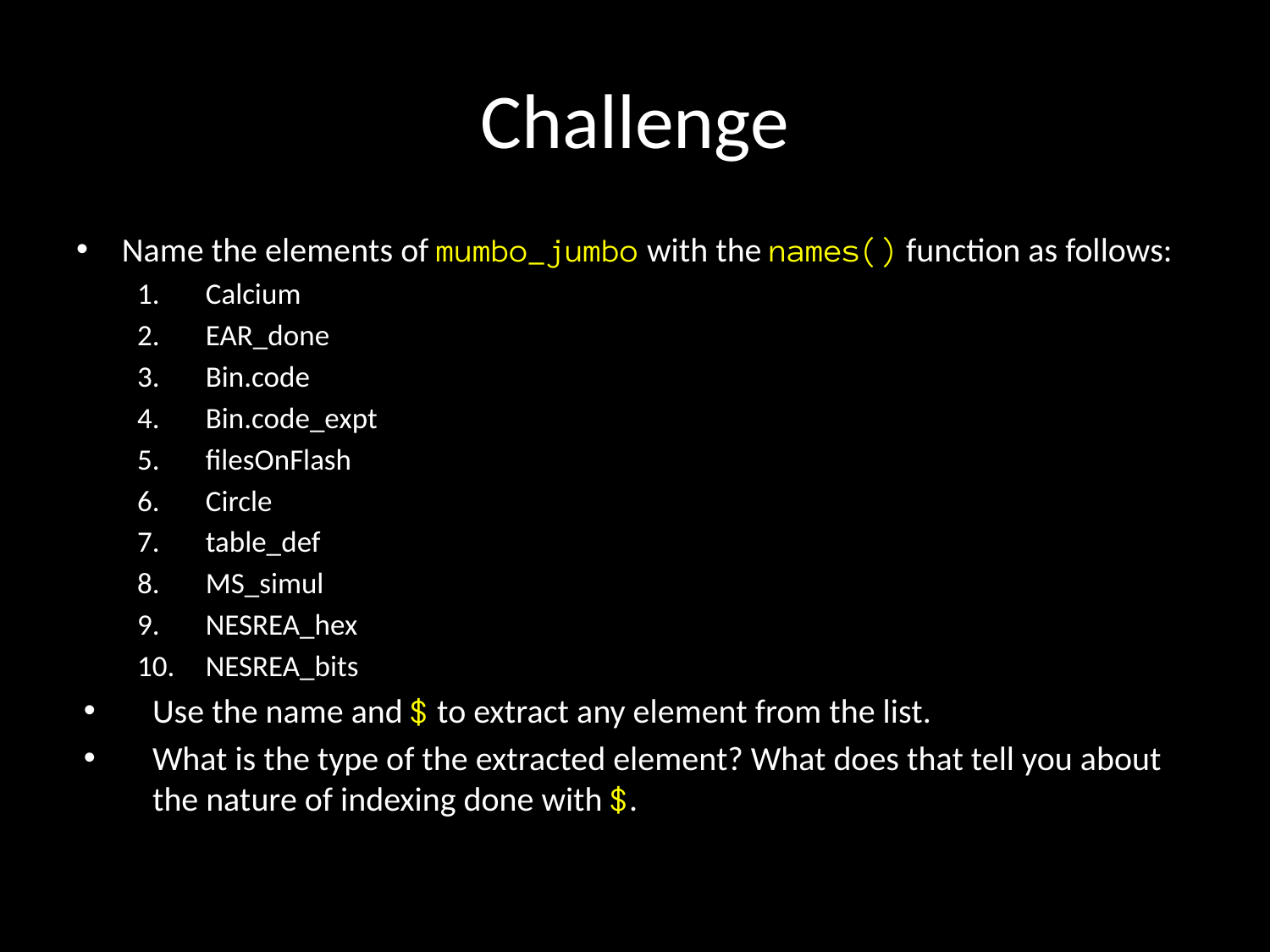

# Challenge
Name the elements of mumbo_jumbo with the names() function as follows:
Calcium
EAR_done
Bin.code
Bin.code_expt
filesOnFlash
Circle
table_def
MS_simul
NESREA_hex
NESREA_bits
Use the name and $ to extract any element from the list.
What is the type of the extracted element? What does that tell you about the nature of indexing done with $.